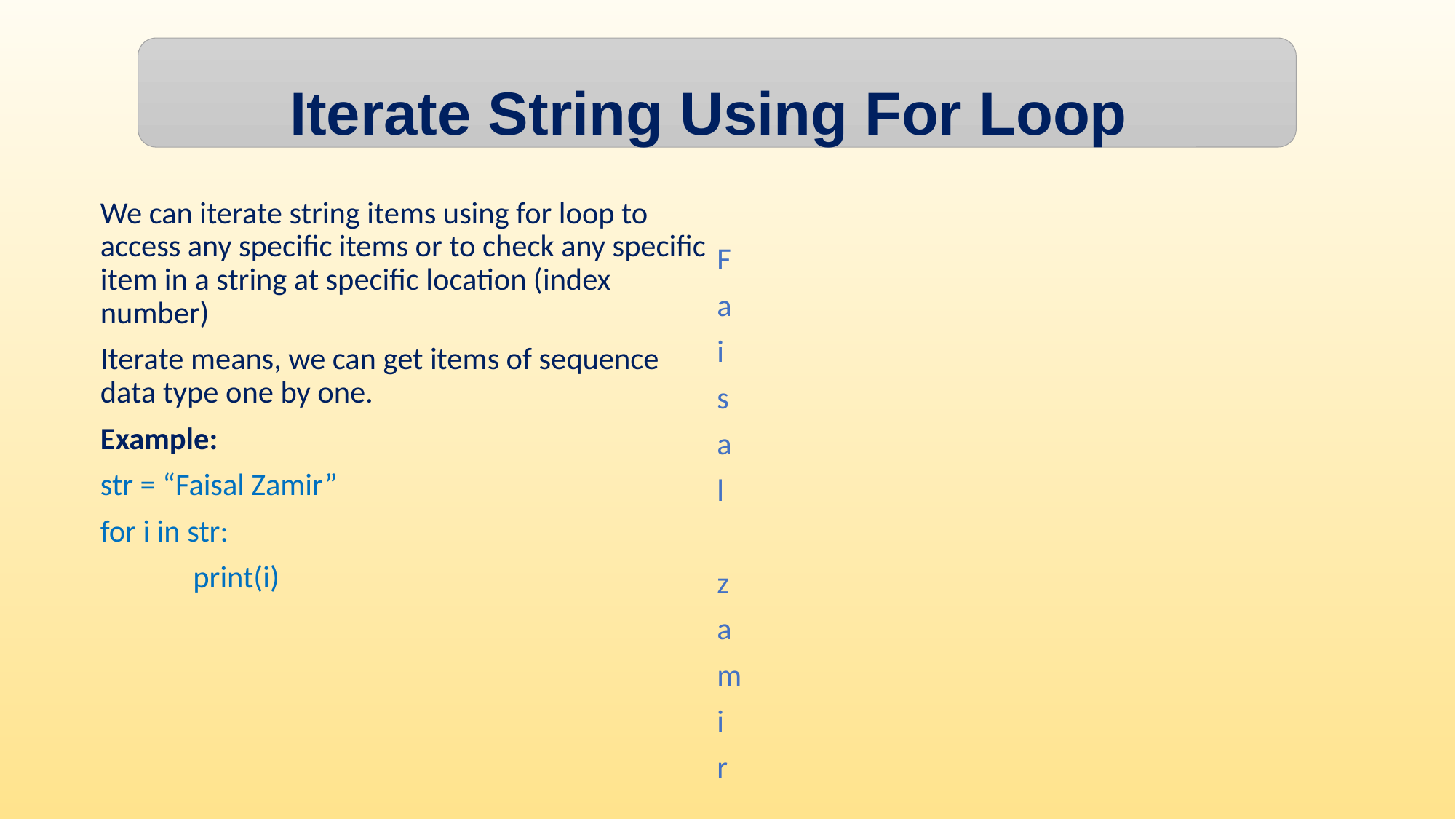

Iterate String Using For Loop
We can iterate string items using for loop to access any specific items or to check any specific item in a string at specific location (index number)
Iterate means, we can get items of sequence data type one by one.
Example:
str = “Faisal Zamir”
for i in str:
	print(i)

F
a
i
s
a
l

z
a
m
i
r